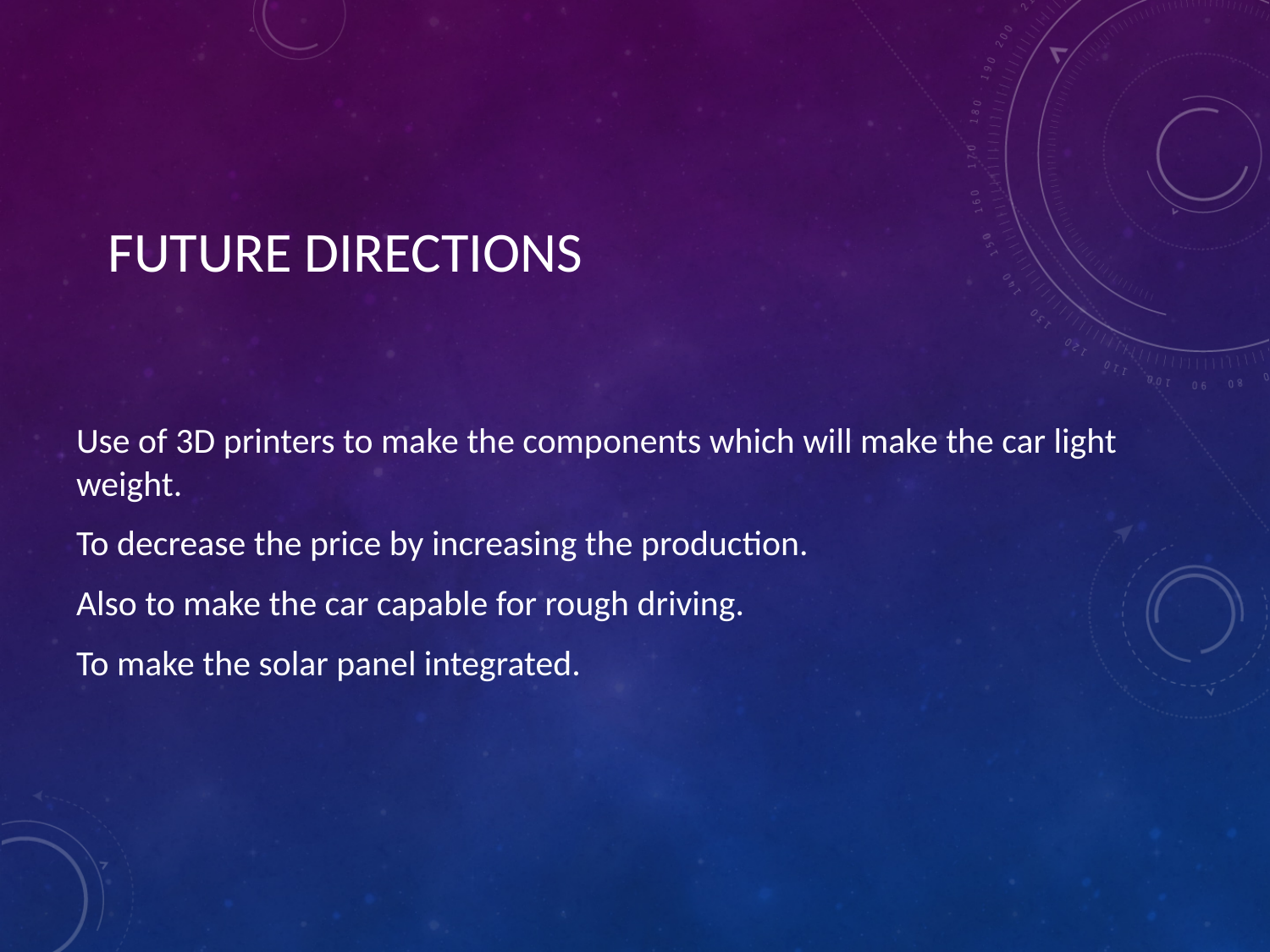

# FUTURE DIRECTIONS
Use of 3D printers to make the components which will make the car light weight.
To decrease the price by increasing the production.
Also to make the car capable for rough driving.
To make the solar panel integrated.